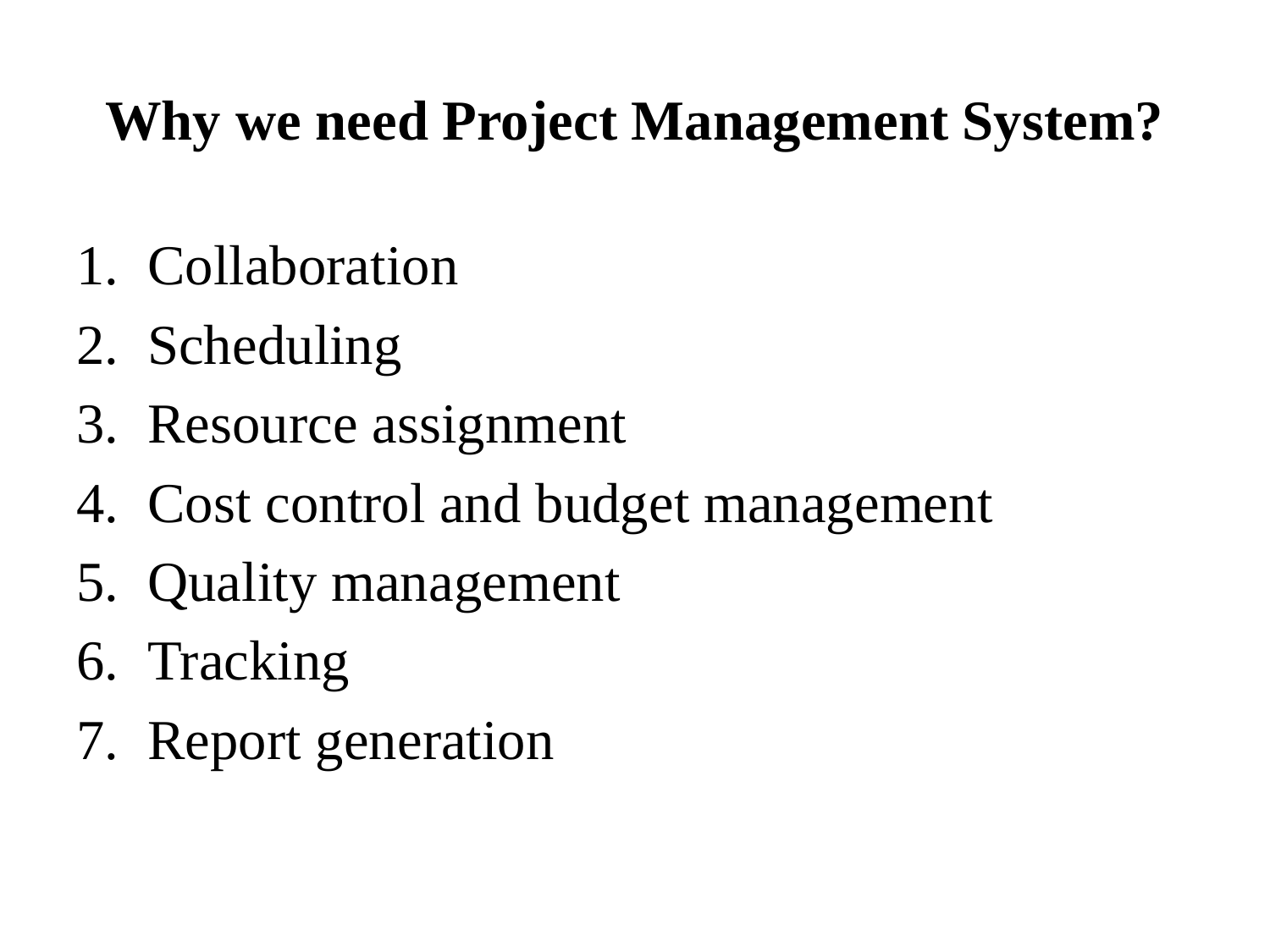

# Why we need Project Management System?
Collaboration
Scheduling
Resource assignment
Cost control and budget management
Quality management
Tracking
Report generation